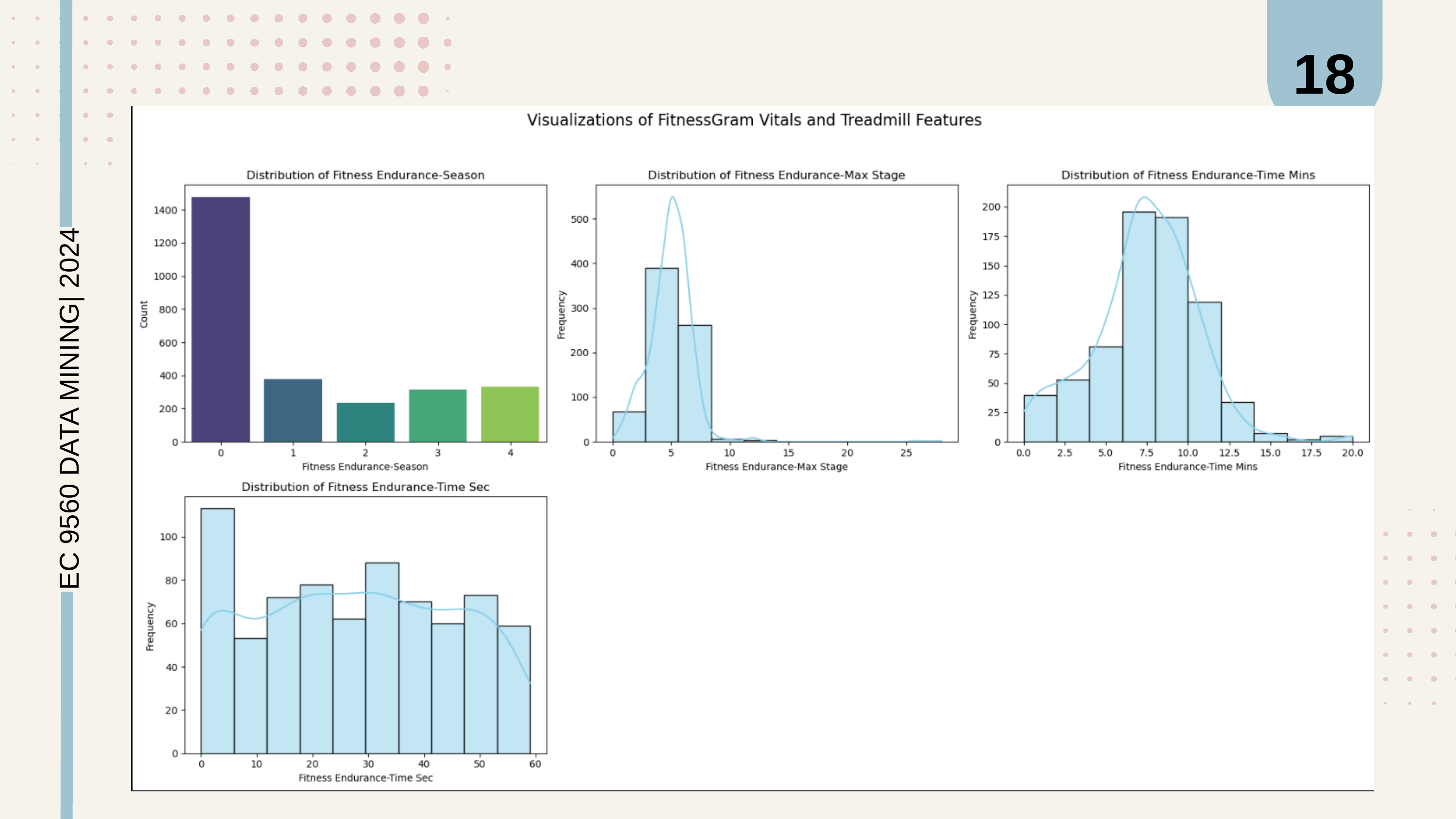

18

EC 9560 DATA MINING| 2024

EC 9560 DATA MINING| 2024